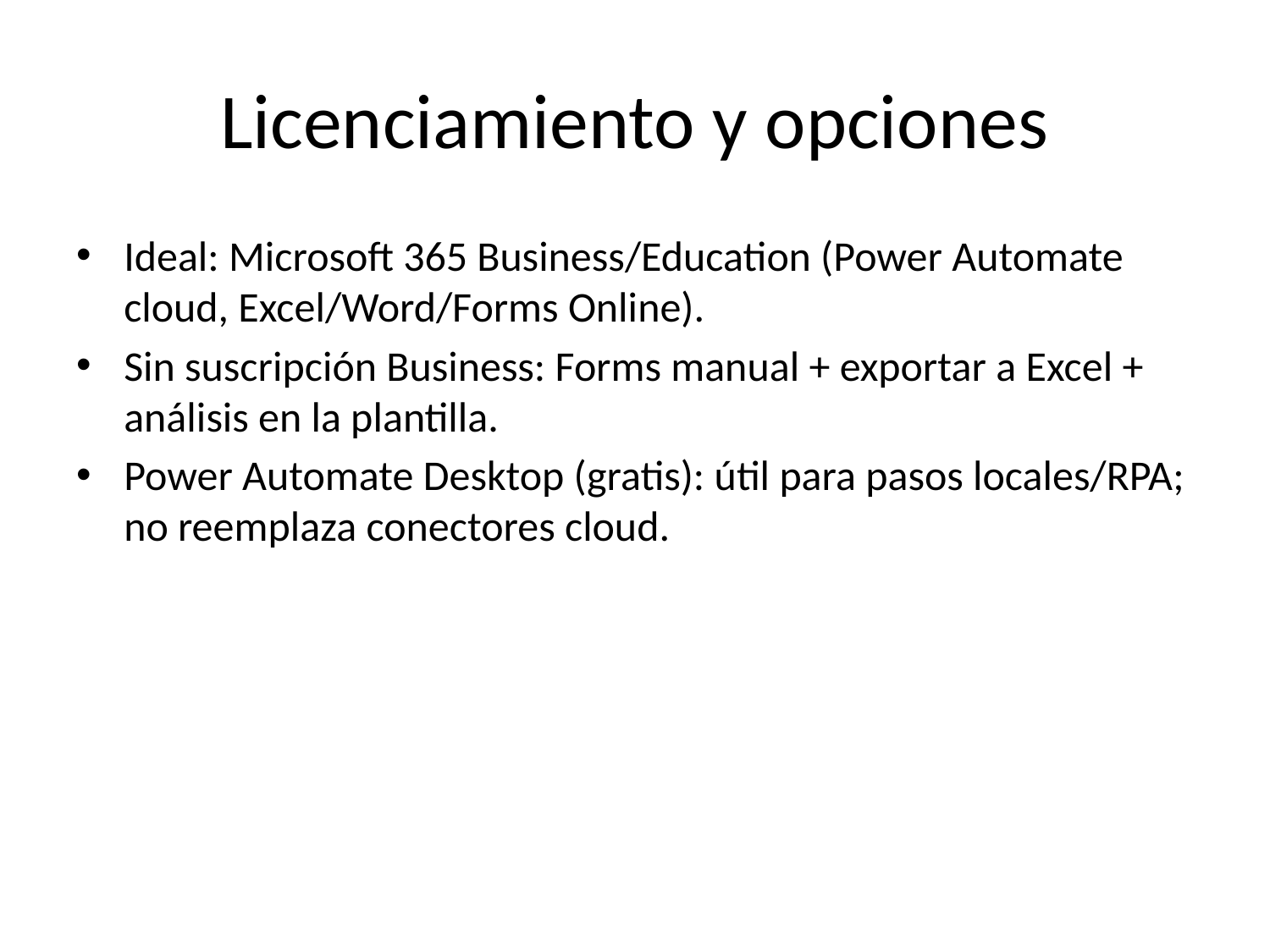

# Licenciamiento y opciones
Ideal: Microsoft 365 Business/Education (Power Automate cloud, Excel/Word/Forms Online).
Sin suscripción Business: Forms manual + exportar a Excel + análisis en la plantilla.
Power Automate Desktop (gratis): útil para pasos locales/RPA; no reemplaza conectores cloud.